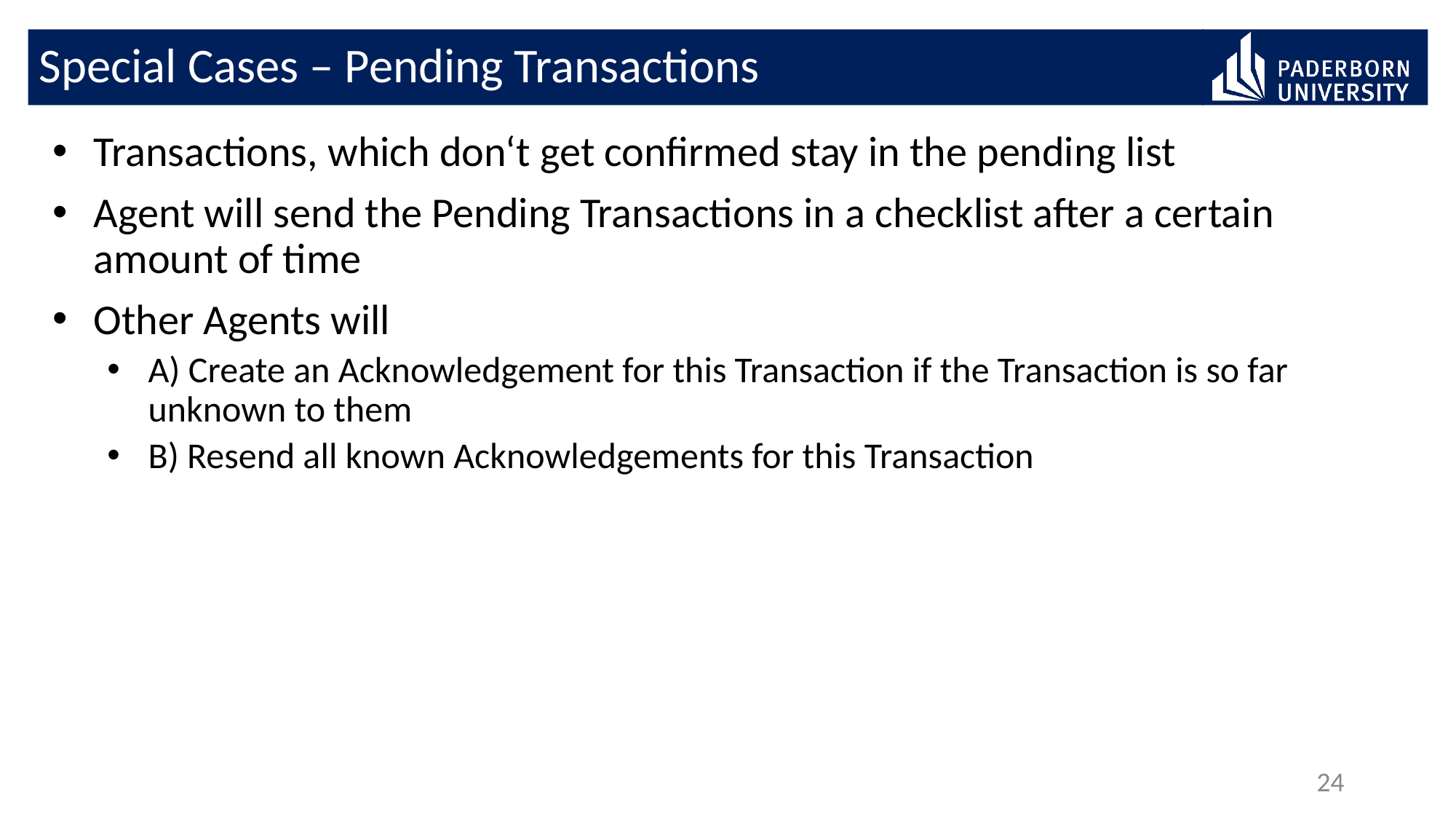

# Special Cases – Pending Transactions
Transactions, which don‘t get confirmed stay in the pending list
Agent will send the Pending Transactions in a checklist after a certain amount of time
Other Agents will
A) Create an Acknowledgement for this Transaction if the Transaction is so far unknown to them
B) Resend all known Acknowledgements for this Transaction
24